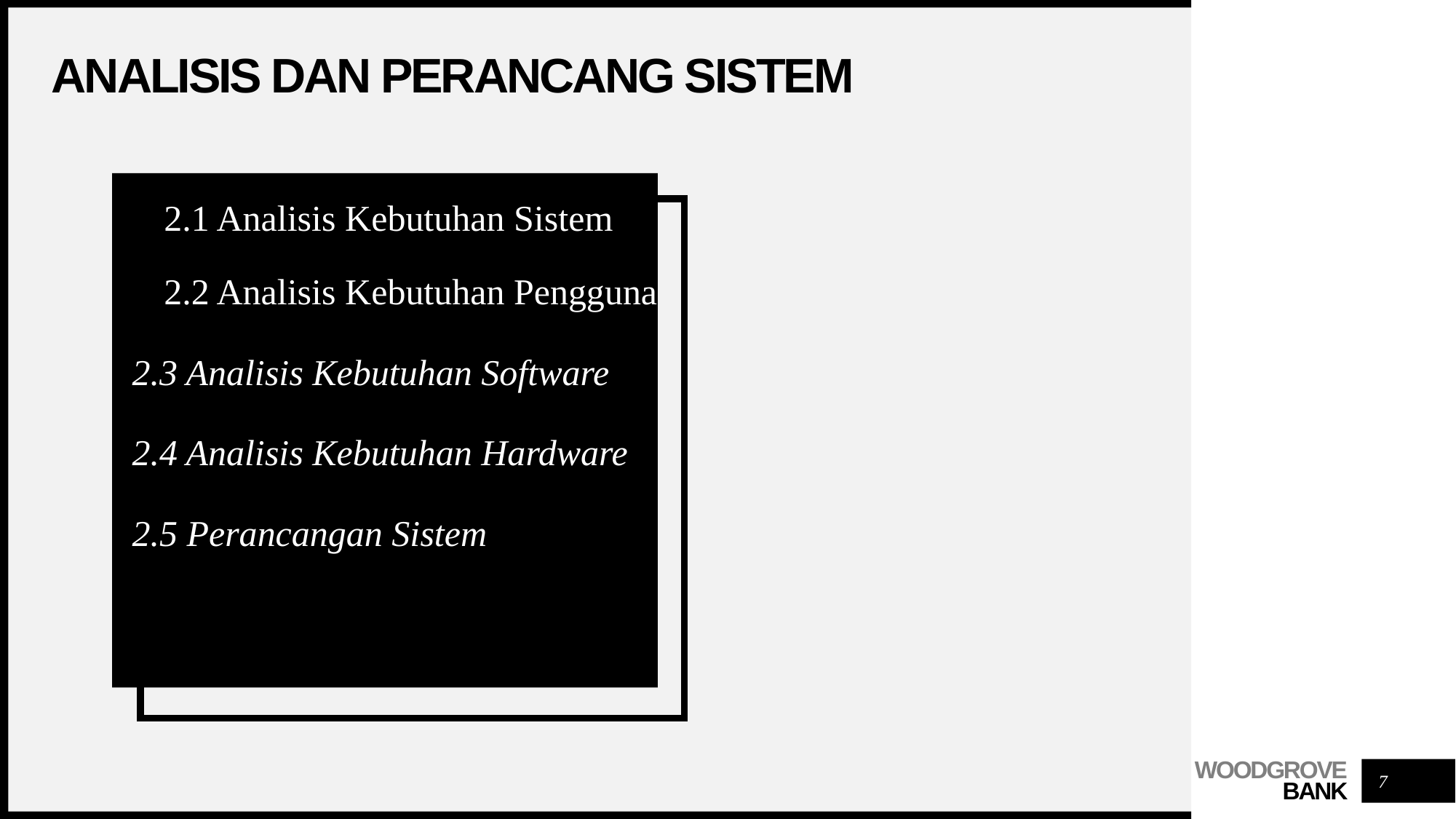

# Analisis dan perancang sistem
	2.1 Analisis Kebutuhan Sistem
	2.2 Analisis Kebutuhan Pengguna
	2.3 Analisis Kebutuhan Software
	2.4 Analisis Kebutuhan Hardware
	2.5 Perancangan Sistem

7